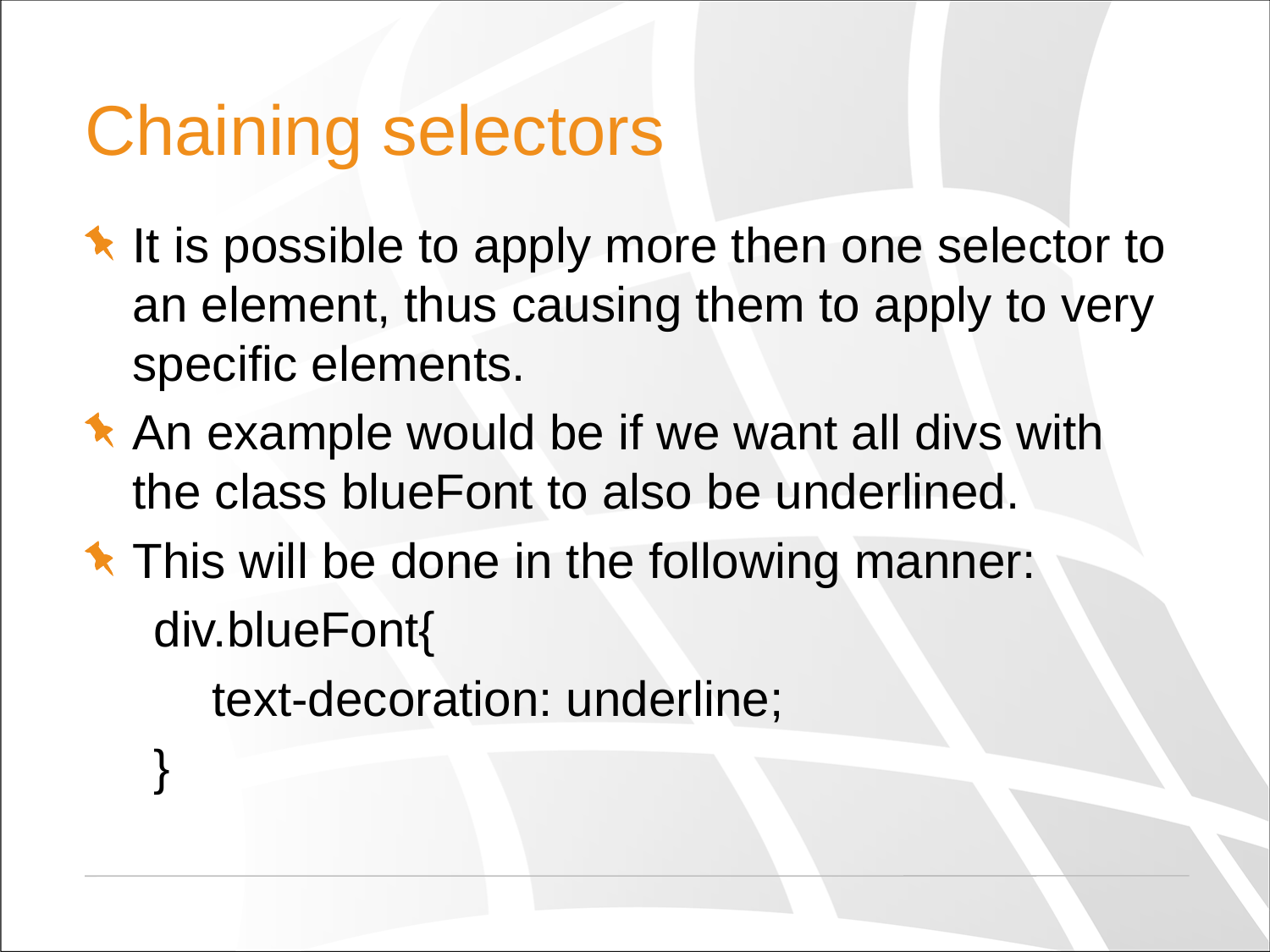

# Chaining selectors
It is possible to apply more then one selector to an element, thus causing them to apply to very specific elements.
An example would be if we want all divs with the class blueFont to also be underlined.
This will be done in the following manner:
     div.blueFont{
	text-decoration: underline;
     }